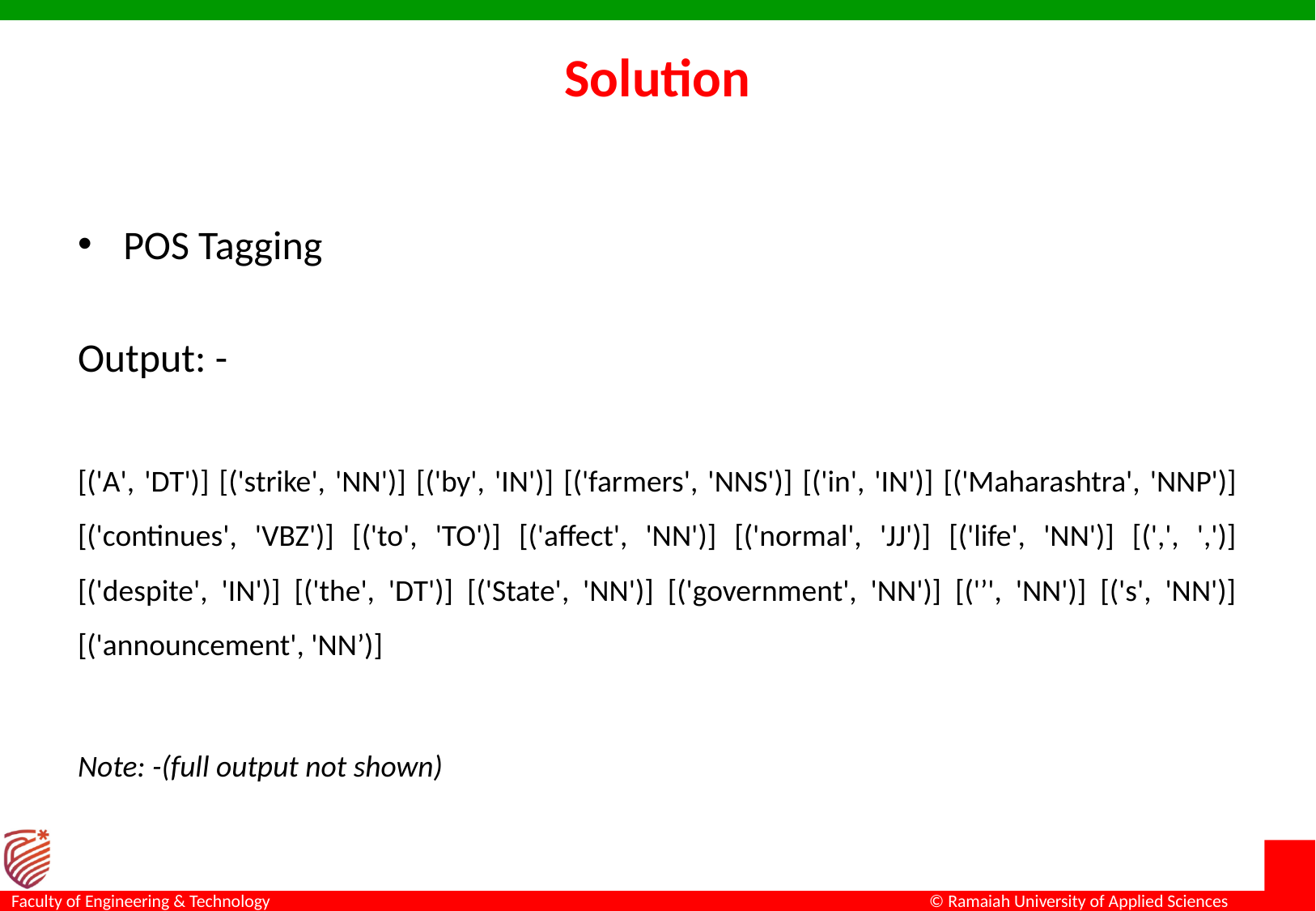

# Solution
POS Tagging

Output: -

[('A', 'DT')] [('strike', 'NN')] [('by', 'IN')] [('farmers', 'NNS')] [('in', 'IN')] [('Maharashtra', 'NNP')] [('continues', 'VBZ')] [('to', 'TO')] [('affect', 'NN')] [('normal', 'JJ')] [('life', 'NN')] [(',', ',')] [('despite', 'IN')] [('the', 'DT')] [('State', 'NN')] [('government', 'NN')] [('’', 'NN')] [('s', 'NN')] [('announcement', 'NN’)]

Note: -(full output not shown)